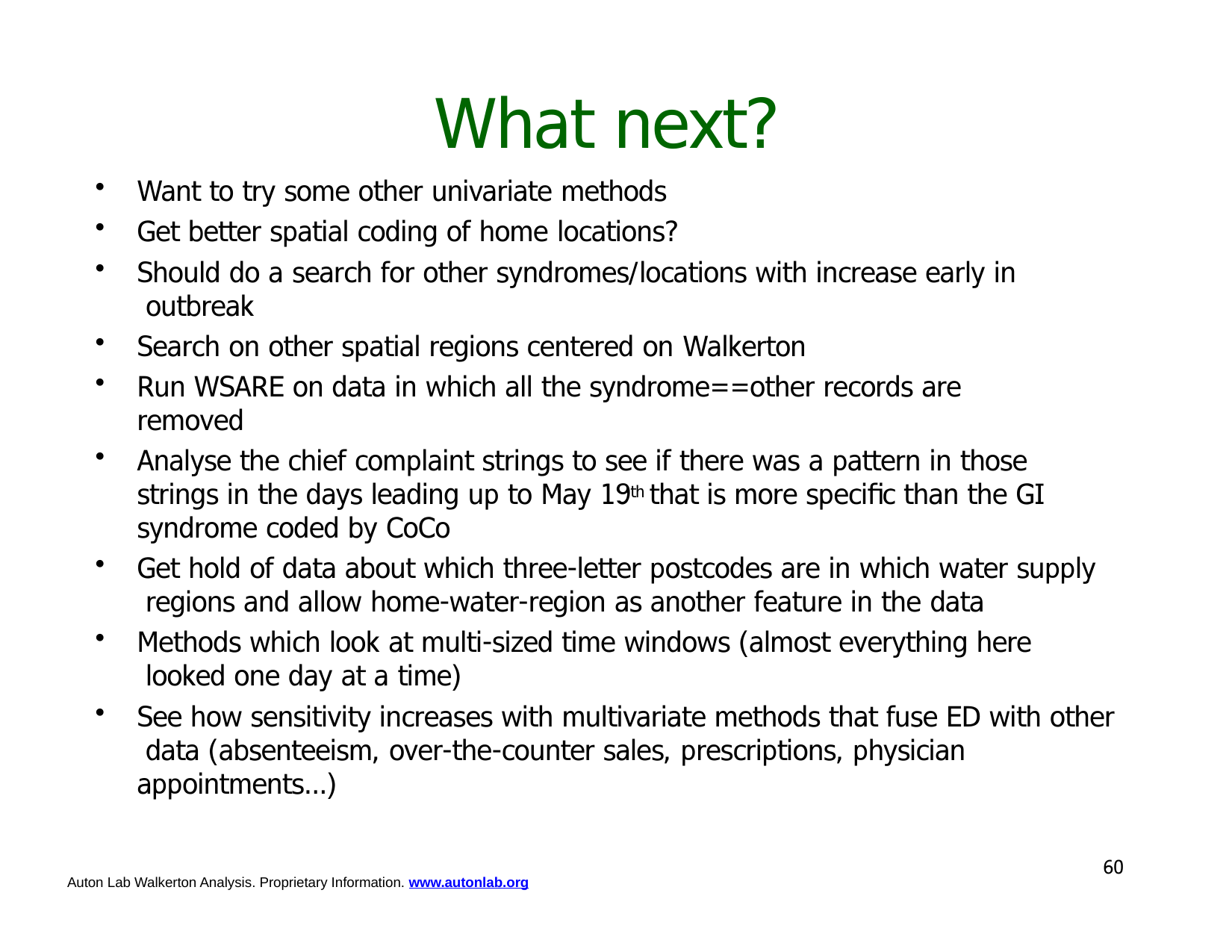

# What next?
Want to try some other univariate methods
Get better spatial coding of home locations?
Should do a search for other syndromes/locations with increase early in  outbreak
Search on other spatial regions centered on Walkerton
Run WSARE on data in which all the syndrome==other records are removed
Analyse the chief complaint strings to see if there was a pattern in those  strings in the days leading up to May 19th that is more specific than the GI  syndrome coded by CoCo
Get hold of data about which three-letter postcodes are in which water supply  regions and allow home-water-region as another feature in the data
Methods which look at multi-sized time windows (almost everything here  looked one day at a time)
See how sensitivity increases with multivariate methods that fuse ED with other  data (absenteeism, over-the-counter sales, prescriptions, physician  appointments…)
60
Auton Lab Walkerton Analysis. Proprietary Information. www.autonlab.org